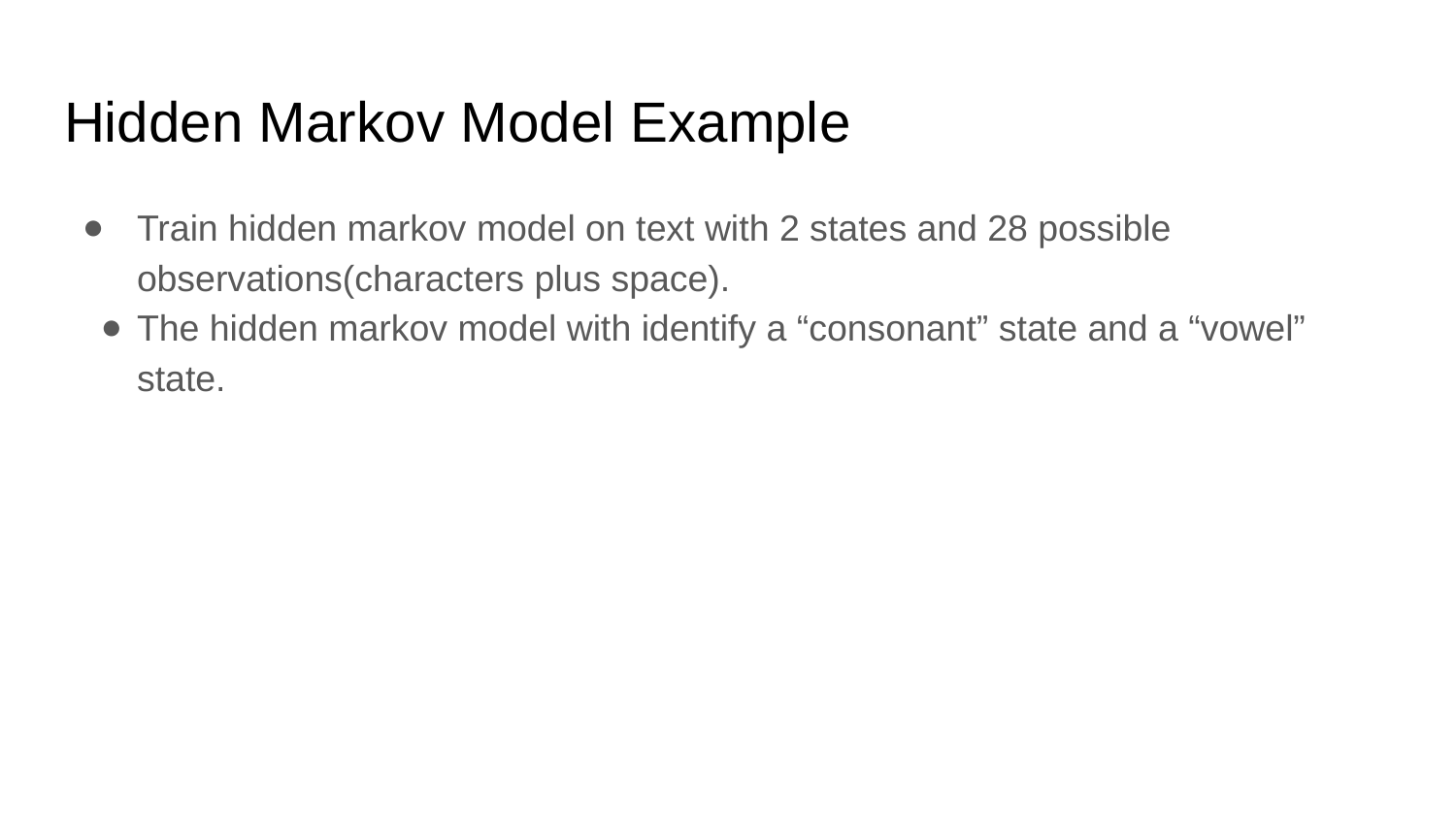

# Hidden Markov Model Example
Train hidden markov model on text with 2 states and 28 possible observations(characters plus space).
The hidden markov model with identify a “consonant” state and a “vowel” state.